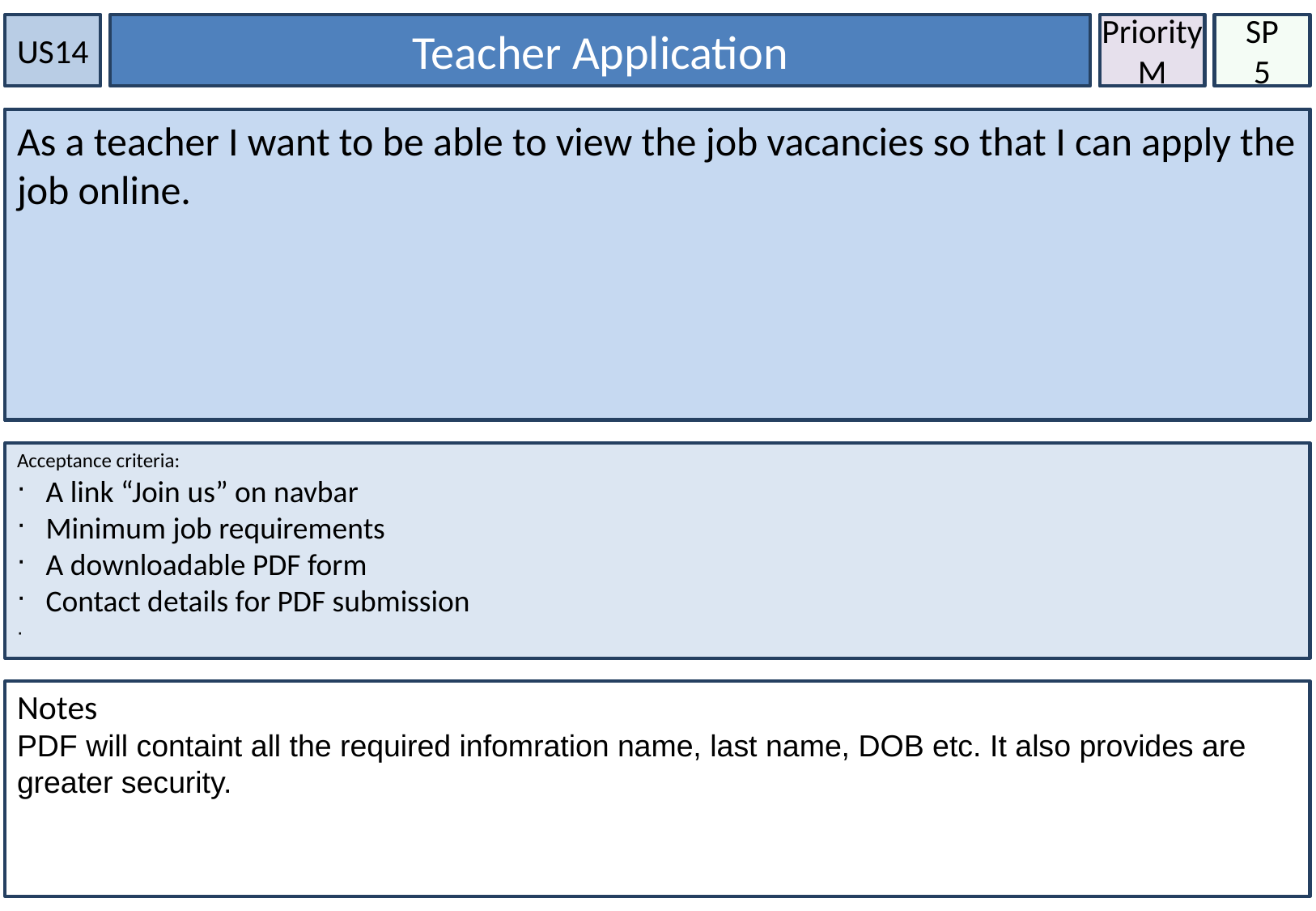

US14
Teacher Application
Priority
M
SP
5
As a student, I want to be able to request a lesson booking so that I can learn how to play an instrument.
As a teacher I want to be able to view the job vacancies so that I can apply the job online.

Acceptance criteria:
A link “Join us” on navbar
Minimum job requirements
A downloadable PDF form
Contact details for PDF submission

Notes
PDF will containt all the required infomration name, last name, DOB etc. It also provides are greater security.